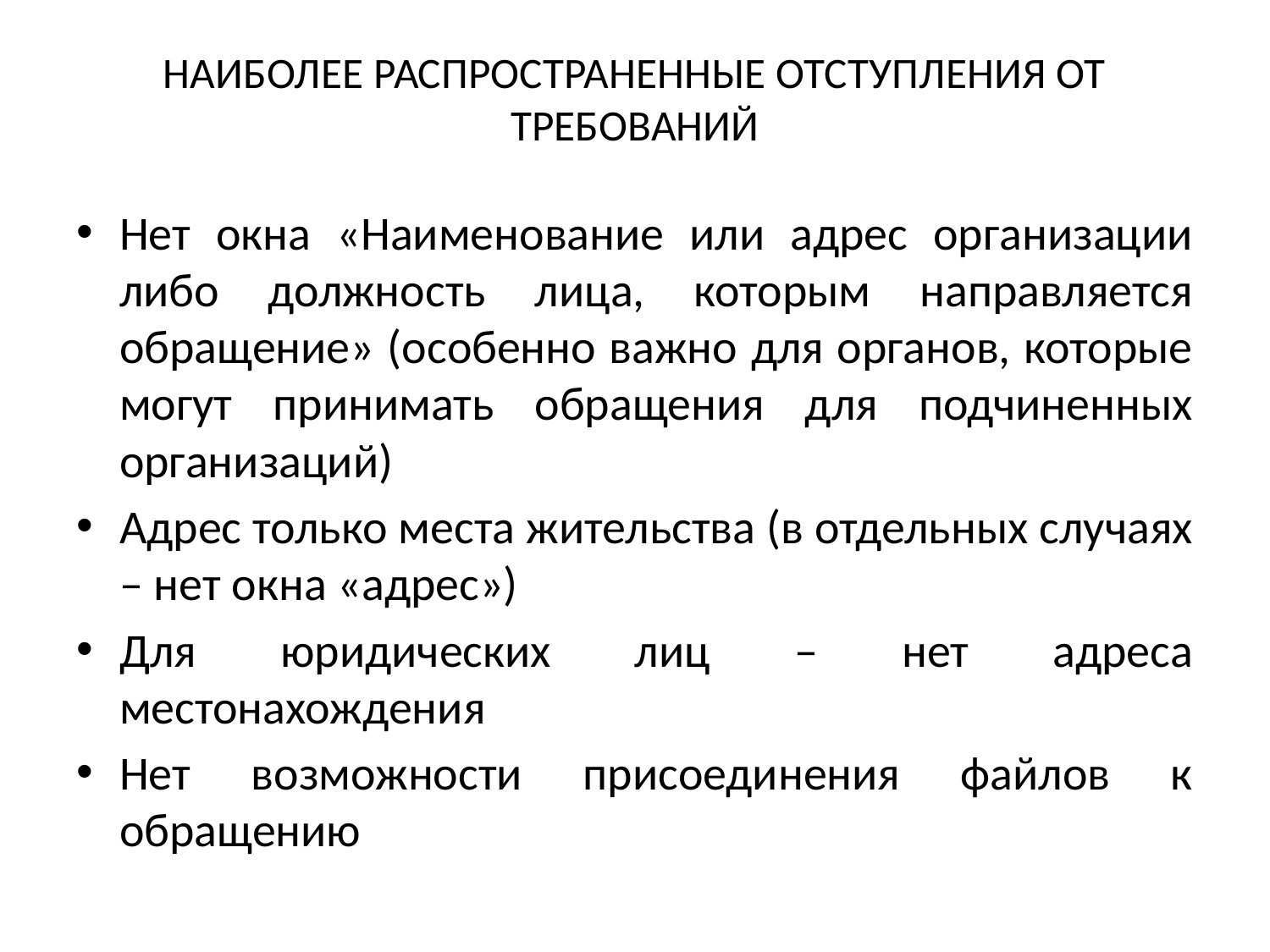

# НАИБОЛЕЕ РАСПРОСТРАНЕННЫЕ ОТСТУПЛЕНИЯ ОТ ТРЕБОВАНИЙ
Нет окна «Наименование или адрес организации либо должность лица, которым направляется обращение» (особенно важно для органов, которые могут принимать обращения для подчиненных организаций)
Адрес только места жительства (в отдельных случаях – нет окна «адрес»)
Для юридических лиц – нет адреса местонахождения
Нет возможности присоединения файлов к обращению